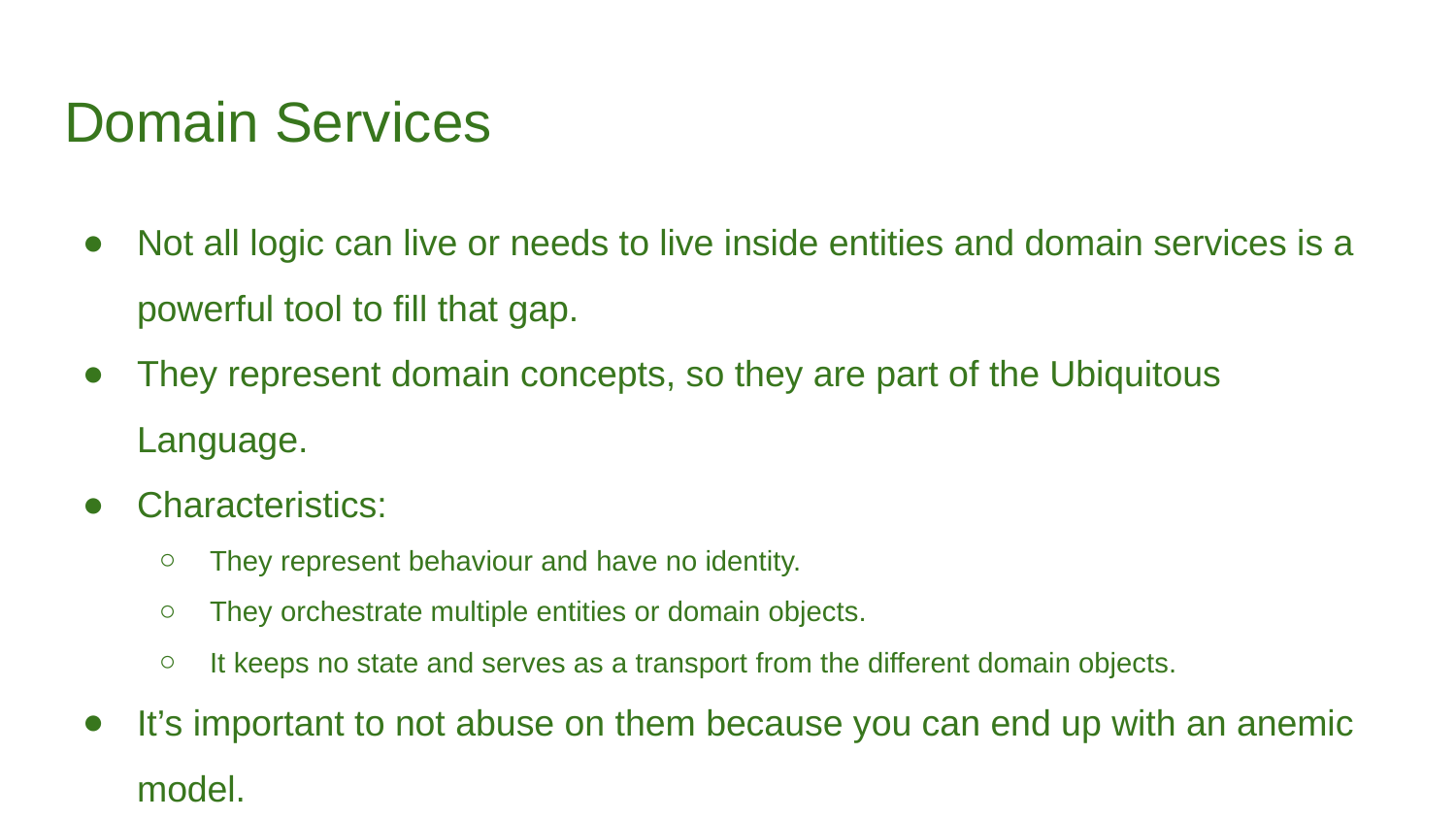

# Domain Services

Not all logic can live or needs to live inside entities and domain services is a powerful tool to fill that gap.
They represent domain concepts, so they are part of the Ubiquitous Language.
Characteristics:
They represent behaviour and have no identity.
They orchestrate multiple entities or domain objects.
It keeps no state and serves as a transport from the different domain objects.
It’s important to not abuse on them because you can end up with an anemic model.